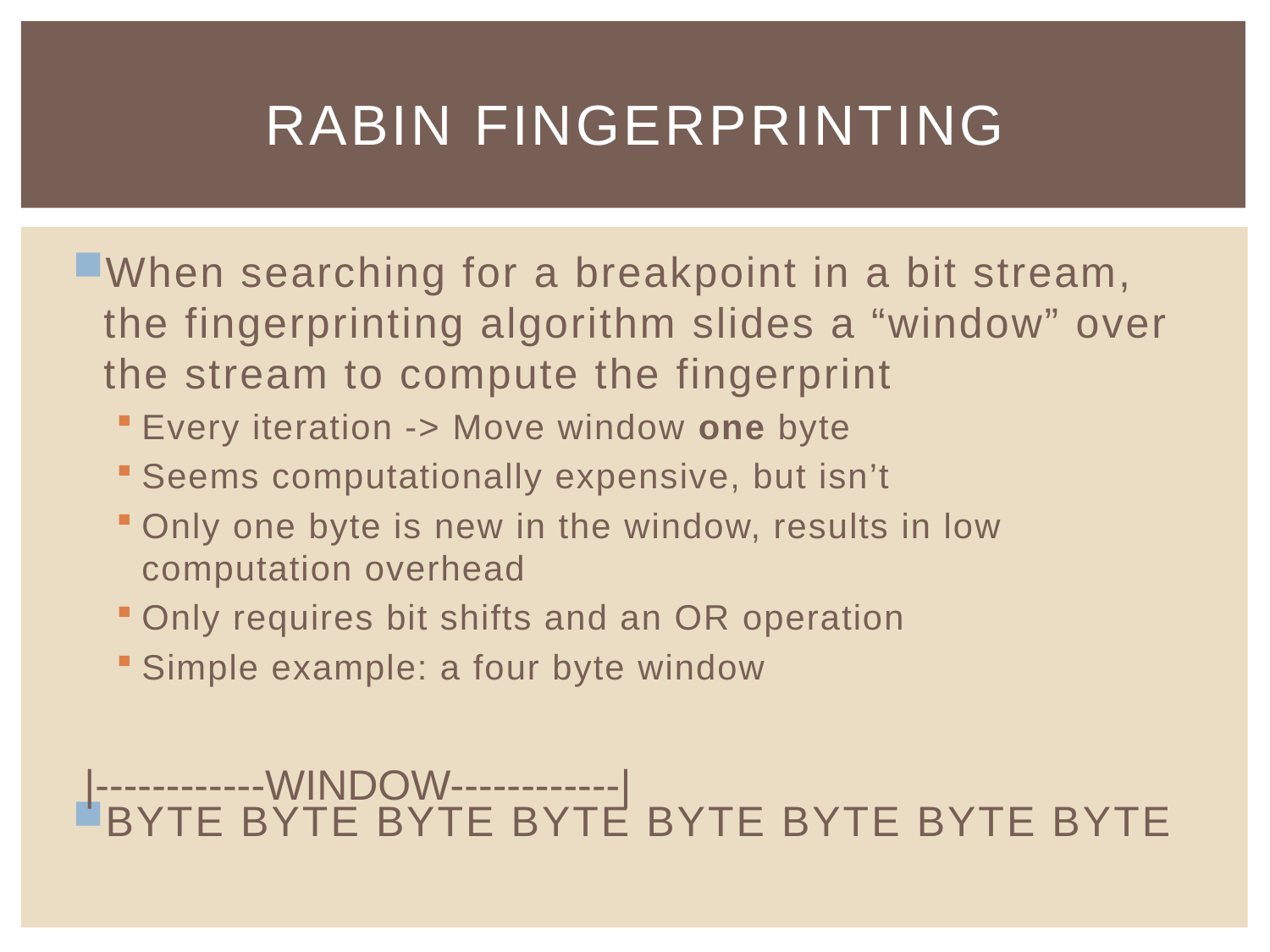

# Rabin fingerprinting
When searching for a breakpoint in a bit stream, the fingerprinting algorithm slides a “window” over the stream to compute the fingerprint
Every iteration -> Move window one byte
Seems computationally expensive, but isn’t
Only one byte is new in the window, results in low computation overhead
Only requires bit shifts and an OR operation
Simple example: a four byte window

BYTE BYTE BYTE BYTE BYTE BYTE BYTE BYTE

|------------WINDOW------------|